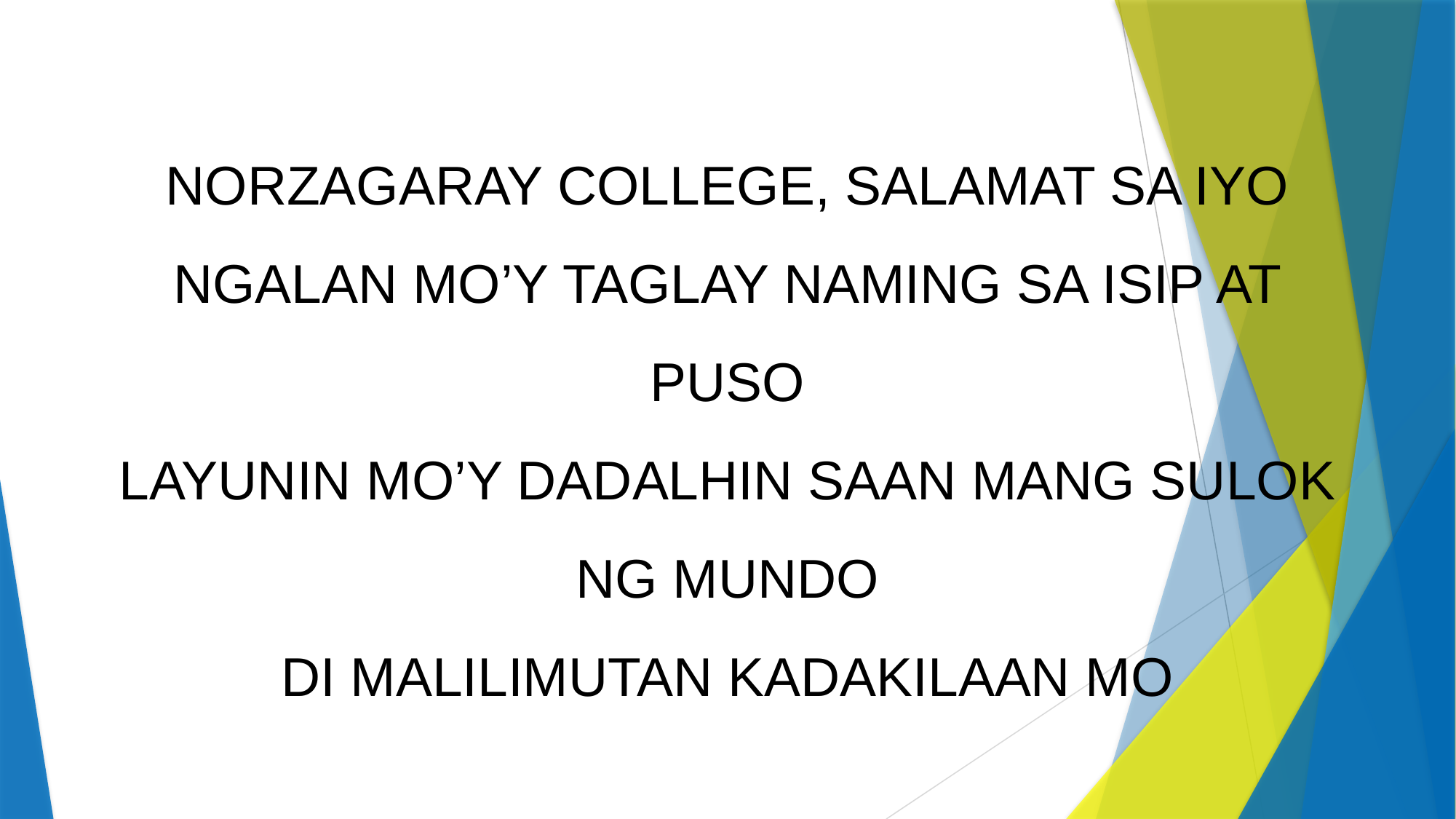

NORZAGARAY COLLEGE, SALAMAT SA IYO
NGALAN MO’Y TAGLAY NAMING SA ISIP AT PUSO
LAYUNIN MO’Y DADALHIN SAAN MANG SULOK NG MUNDO
DI MALILIMUTAN KADAKILAAN MO